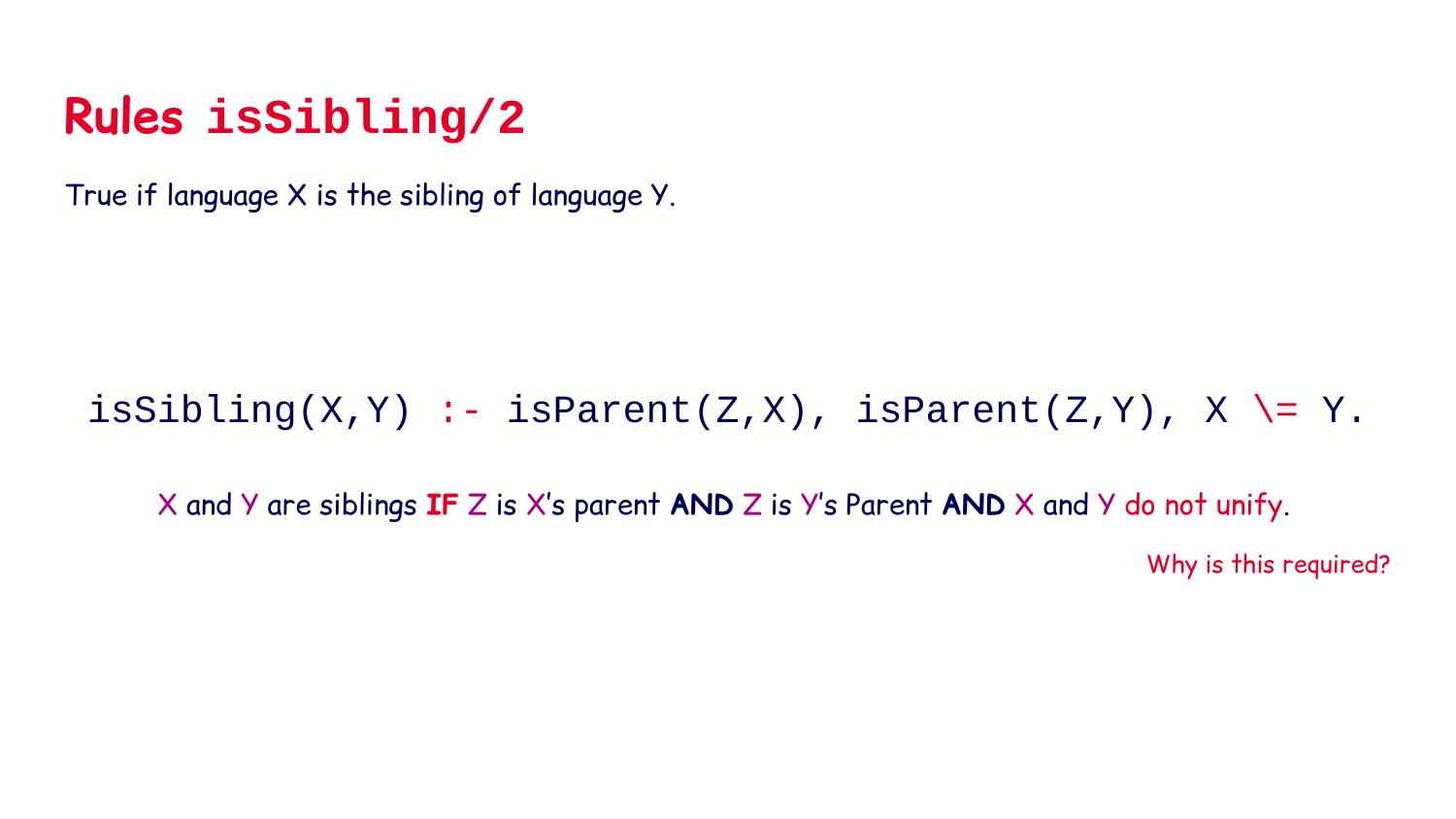

# Rules isSibling/2
True if language X is the sibling of language Y.
isSibling(X,Y) :- isParent(Z,X), isParent(Z,Y), X \= Y.
X and Y are siblings IF Z is X’s parent AND Z is Y’s Parent AND X and Y do not unify.
Why is this required?